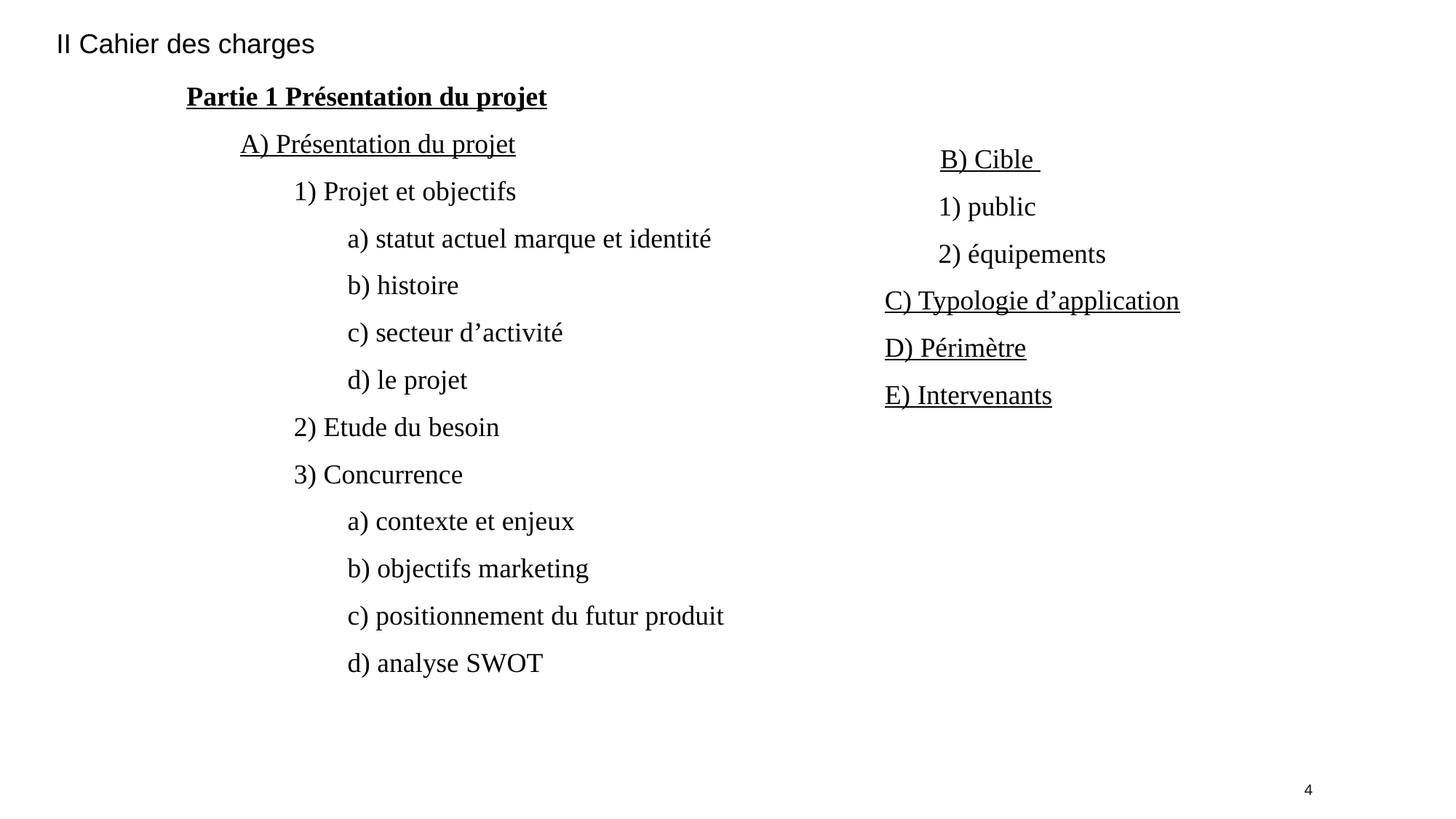

II Cahier des charges
Partie 1 Présentation du projet
A) Présentation du projet
1) Projet et objectifs
a) statut actuel marque et identité
b) histoire
c) secteur d’activité
d) le projet
2) Etude du besoin
3) Concurrence
a) contexte et enjeux
b) objectifs marketing
c) positionnement du futur produit
d) analyse SWOT

	B) Cible
1) public
2) équipements
C) Typologie d’application
D) Périmètre
E) Intervenants

4